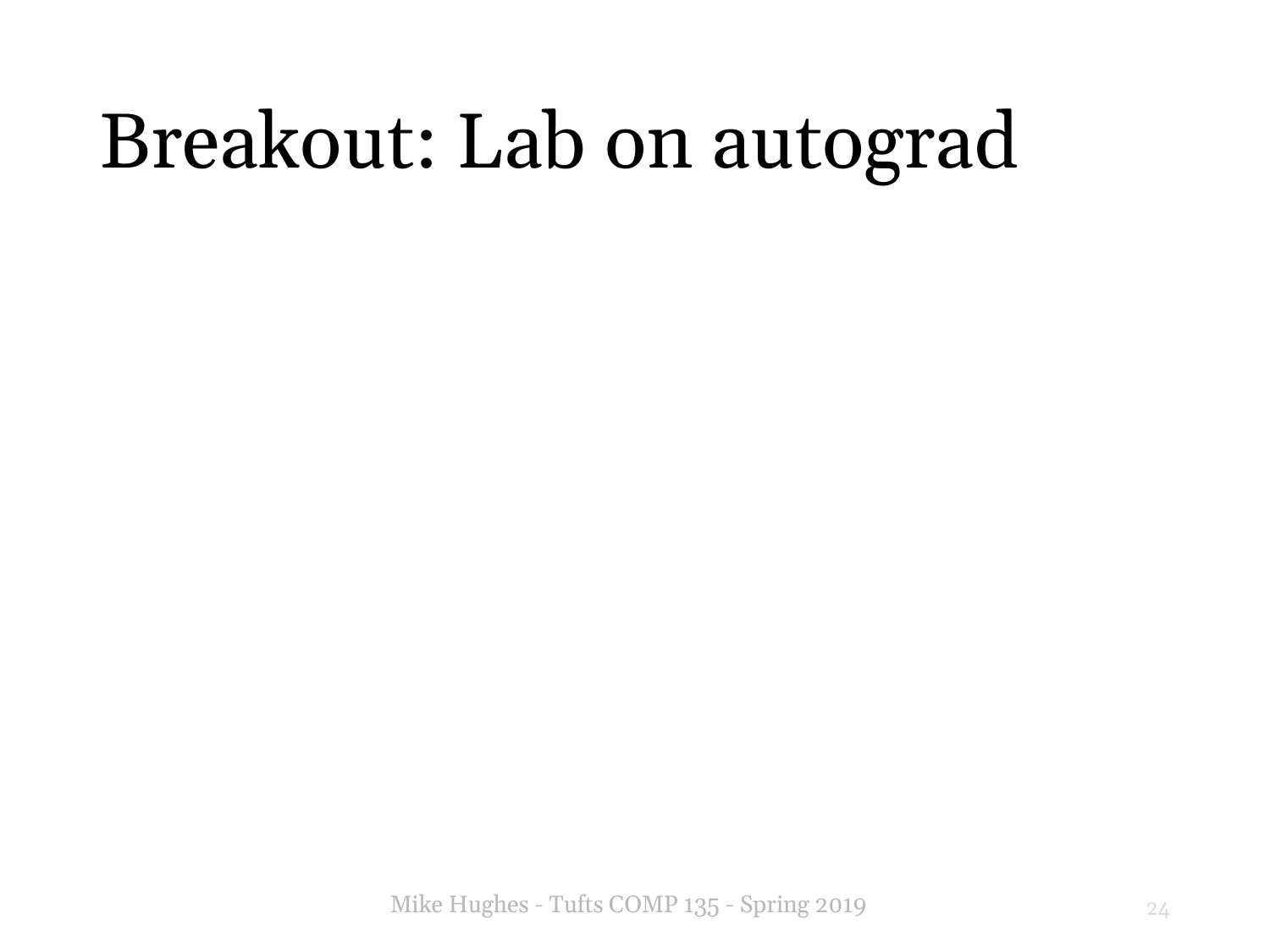

# Breakout: Lab on autograd

Mike Hughes - Tufts COMP 135 - Spring 2019
24